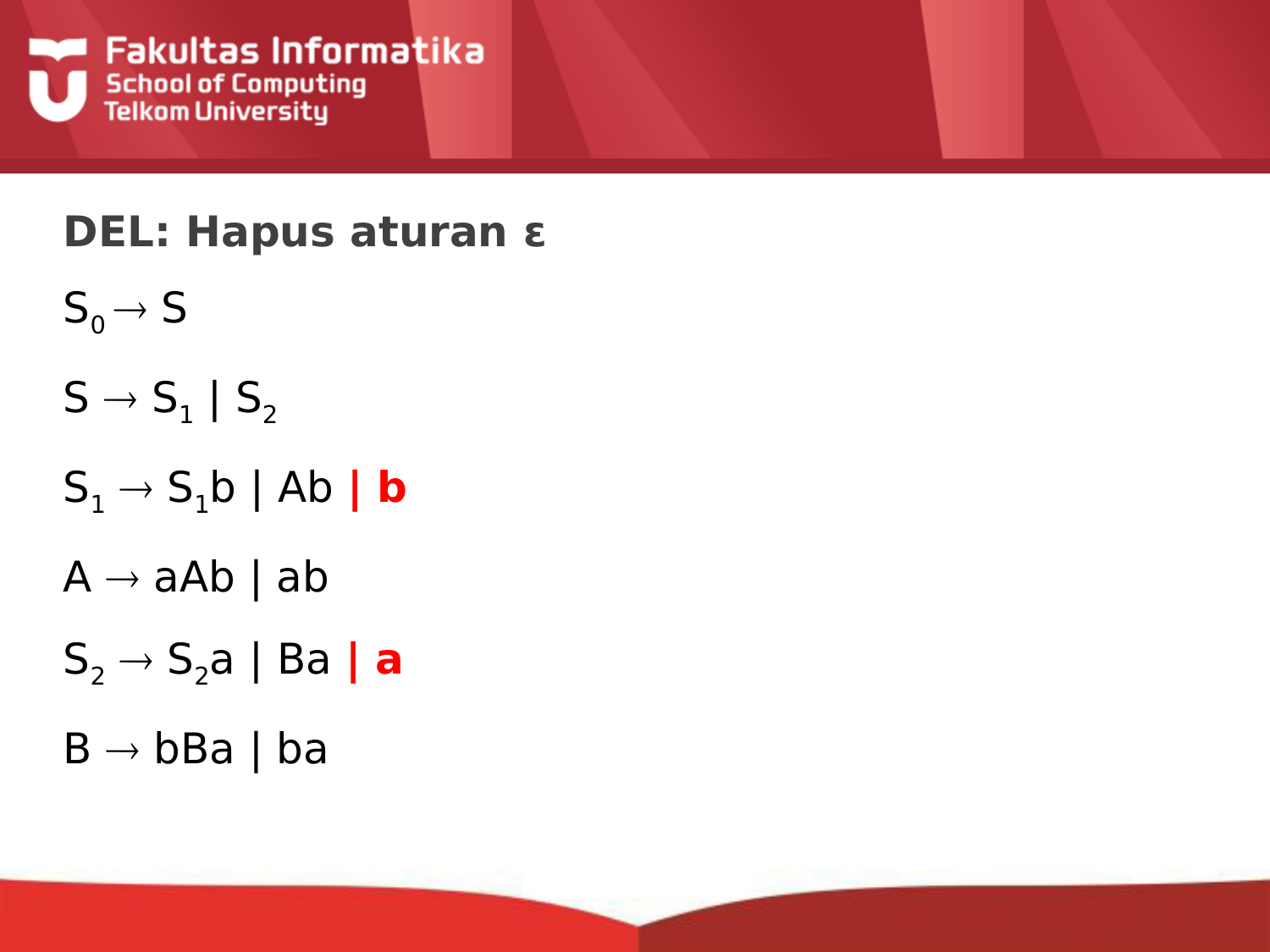

# DEL: Hapus aturan ε
S0 → S
S → S1 | S2
S1 → S1b | Ab | b
A → aAb | ab
S2 → S2a | Ba | a
B → bBa | ba